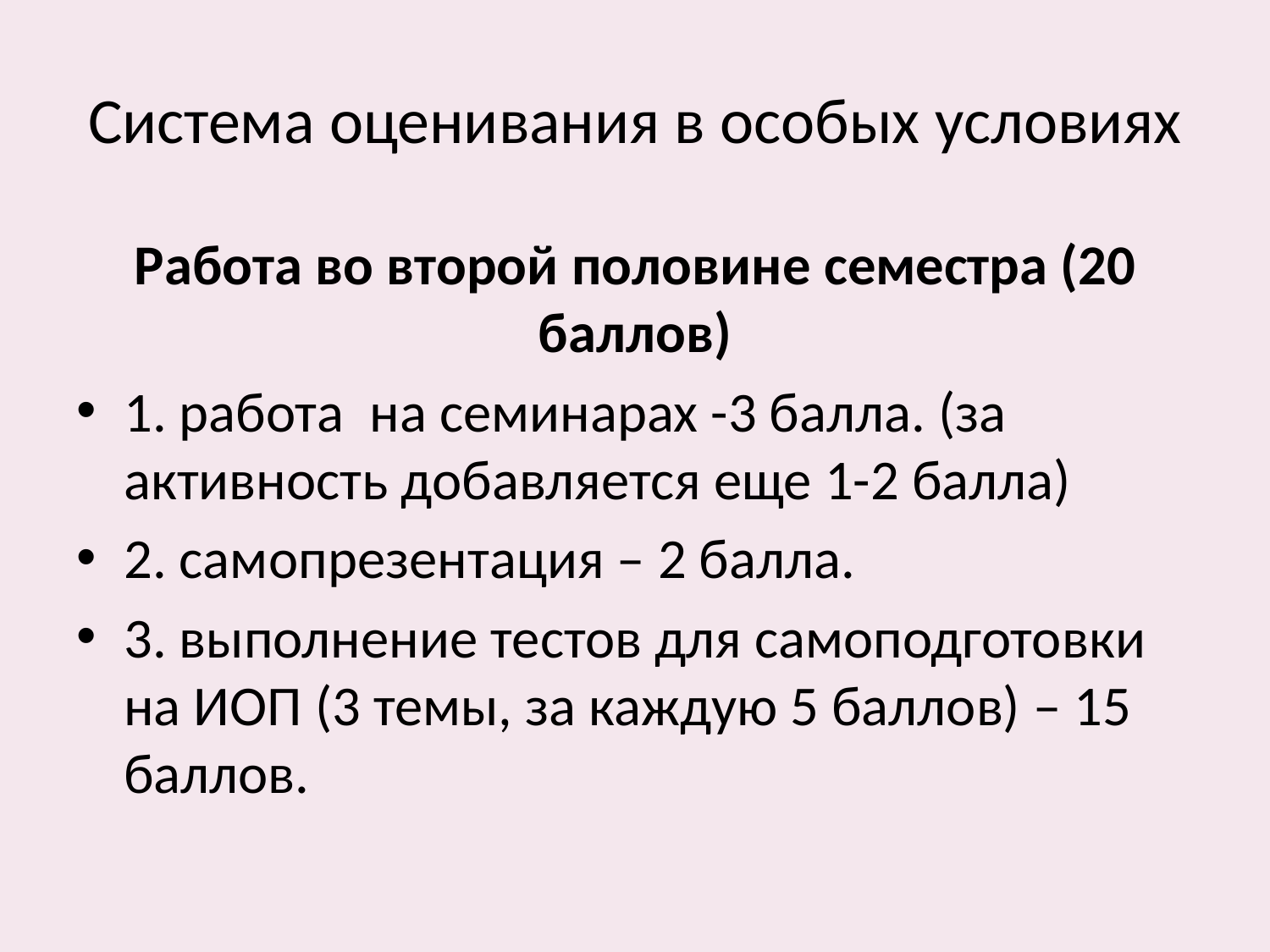

# Система оценивания в особых условиях
Работа во второй половине семестра (20 баллов)
1. работа  на семинарах -3 балла. (за активность добавляется еще 1-2 балла)
2. самопрезентация – 2 балла.
3. выполнение тестов для самоподготовки на ИОП (3 темы, за каждую 5 баллов) – 15 баллов.